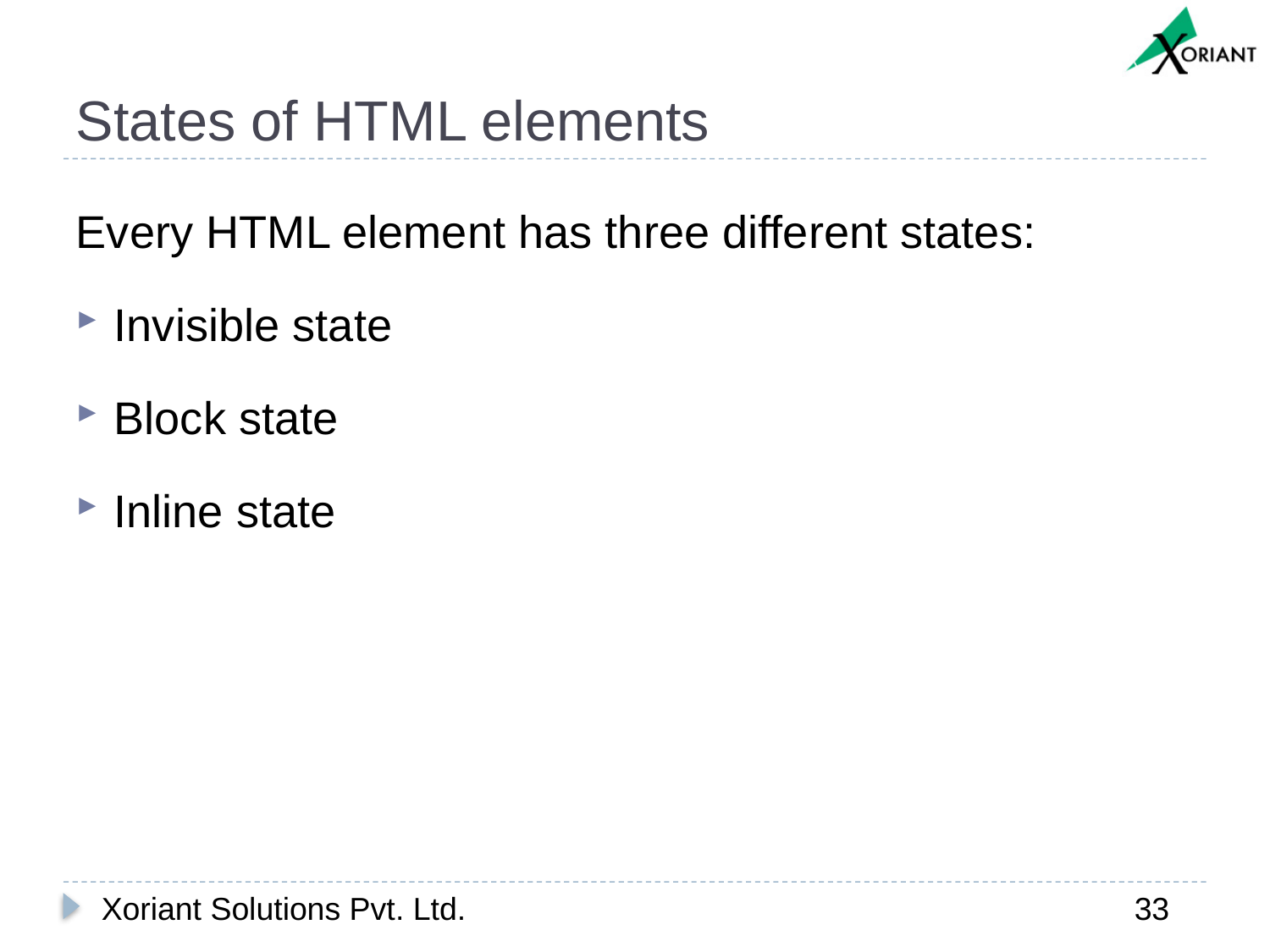

# States of HTML elements
Every HTML element has three different states:
Invisible state
Block state
Inline state
Xoriant Solutions Pvt. Ltd.
33